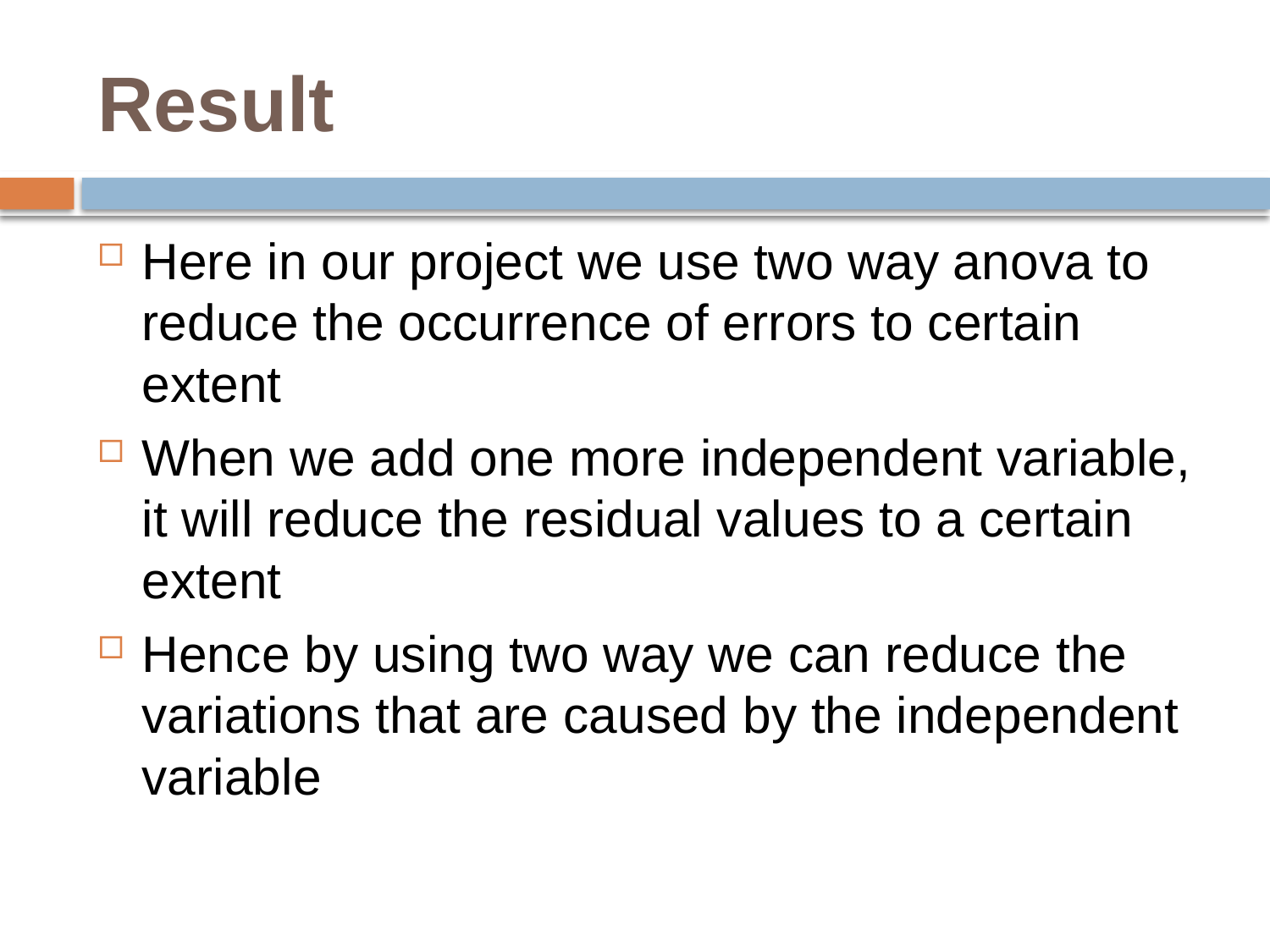

# Result
Here in our project we use two way anova to reduce the occurrence of errors to certain extent
When we add one more independent variable, it will reduce the residual values to a certain extent
Hence by using two way we can reduce the variations that are caused by the independent variable